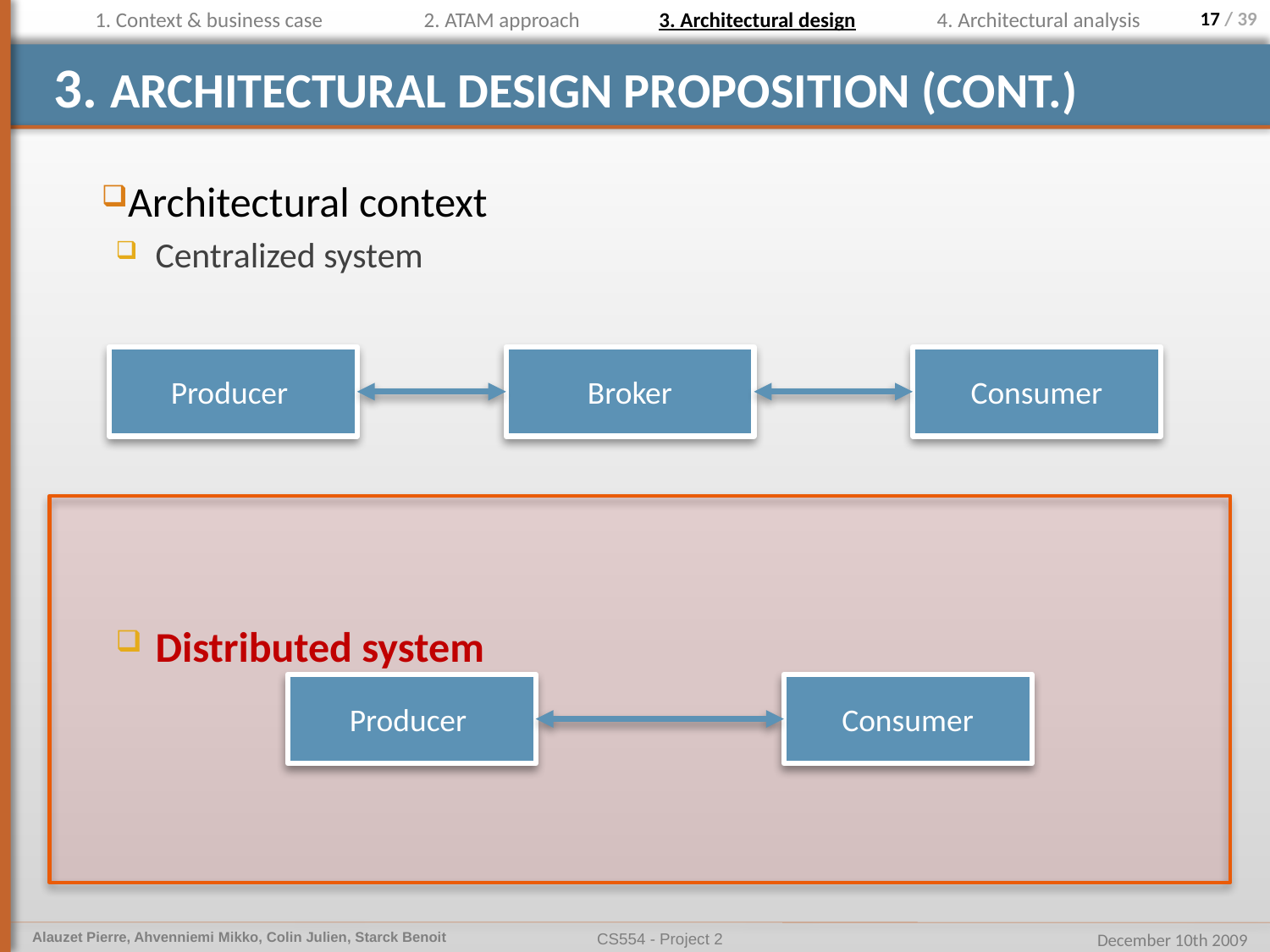

1. Context & business case
2. ATAM approach
3. Architectural design
4. Architectural analysis
# 3. Architectural design proposition (cont.)
Architectural context
Centralized system

Distributed system
Producer
Broker
Consumer

Producer
Consumer